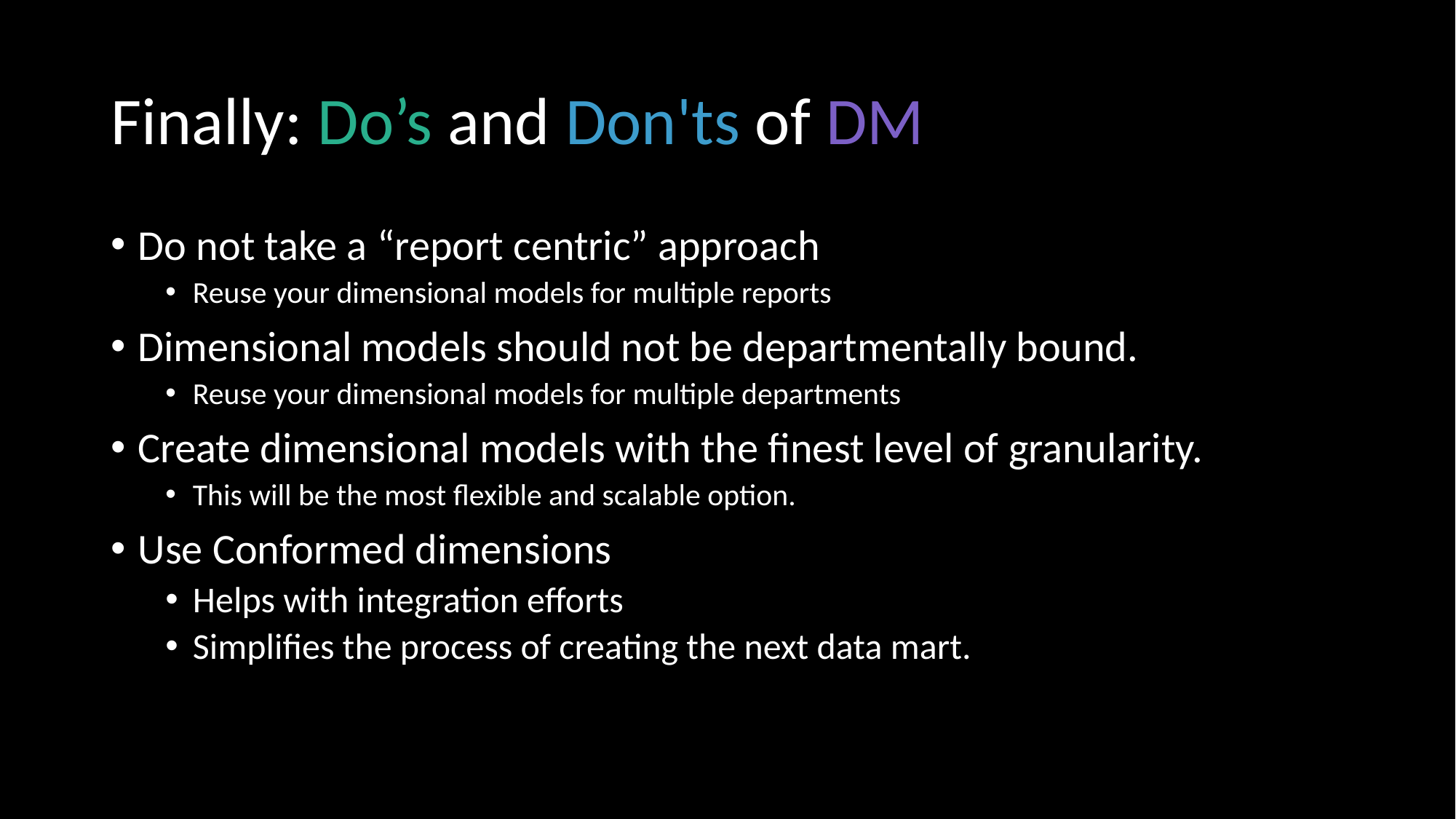

# Finally: Do’s and Don'ts of DM
Do not take a “report centric” approach
Reuse your dimensional models for multiple reports
Dimensional models should not be departmentally bound.
Reuse your dimensional models for multiple departments
Create dimensional models with the finest level of granularity.
This will be the most flexible and scalable option.
Use Conformed dimensions
Helps with integration efforts
Simplifies the process of creating the next data mart.